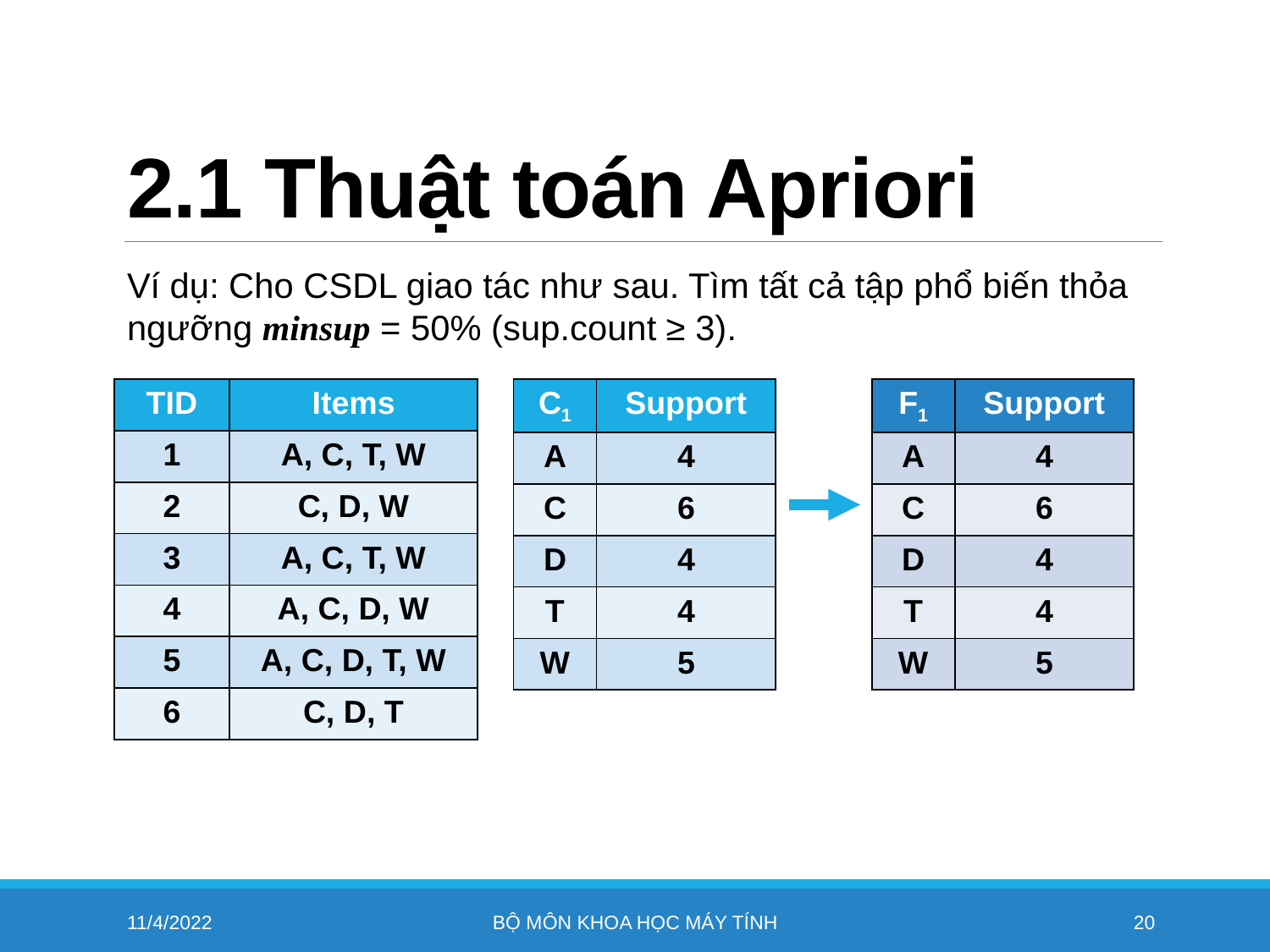

# 2.1 Thuật toán Apriori
Ví dụ: Cho CSDL giao tác như sau. Tìm tất cả tập phổ biến thỏa ngưỡng minsup = 50% (sup.count ≥ 3).
| TID | Items |
| --- | --- |
| 1 | A, C, T, W |
| 2 | C, D, W |
| 3 | A, C, T, W |
| 4 | A, C, D, W |
| 5 | A, C, D, T, W |
| 6 | C, D, T |
| C1 | Support |
| --- | --- |
| A | 4 |
| C | 6 |
| D | 4 |
| T | 4 |
| W | 5 |
| F1 | Support |
| --- | --- |
| A | 4 |
| C | 6 |
| D | 4 |
| T | 4 |
| W | 5 |
11/4/2022
Bộ môn khoa học máy tính
20